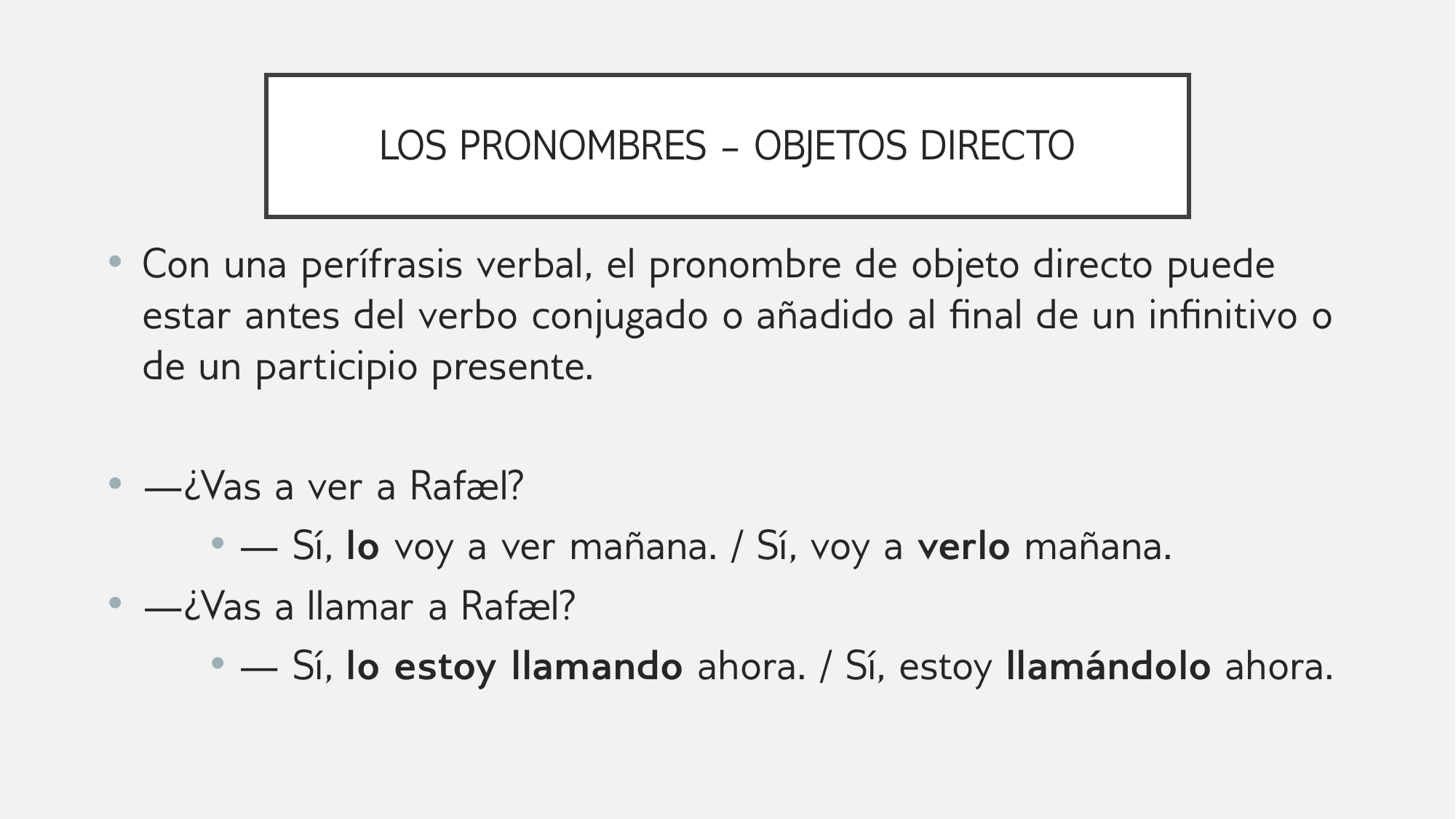

# LOS PRONOMBRES – OBJETOS DIRECTO
Con una perífrasis verbal, el pronombre de objeto directo puede estar antes del verbo conjugado o añadido al final de un infinitivo o de un participio presente.

—¿Vas a ver a Rafael?
— Sí, lo voy a ver mañana. / Sí, voy a verlo mañana.
—¿Vas a llamar a Rafael?
— Sí, lo estoy llamando ahora. / Sí, estoy llamándolo ahora.